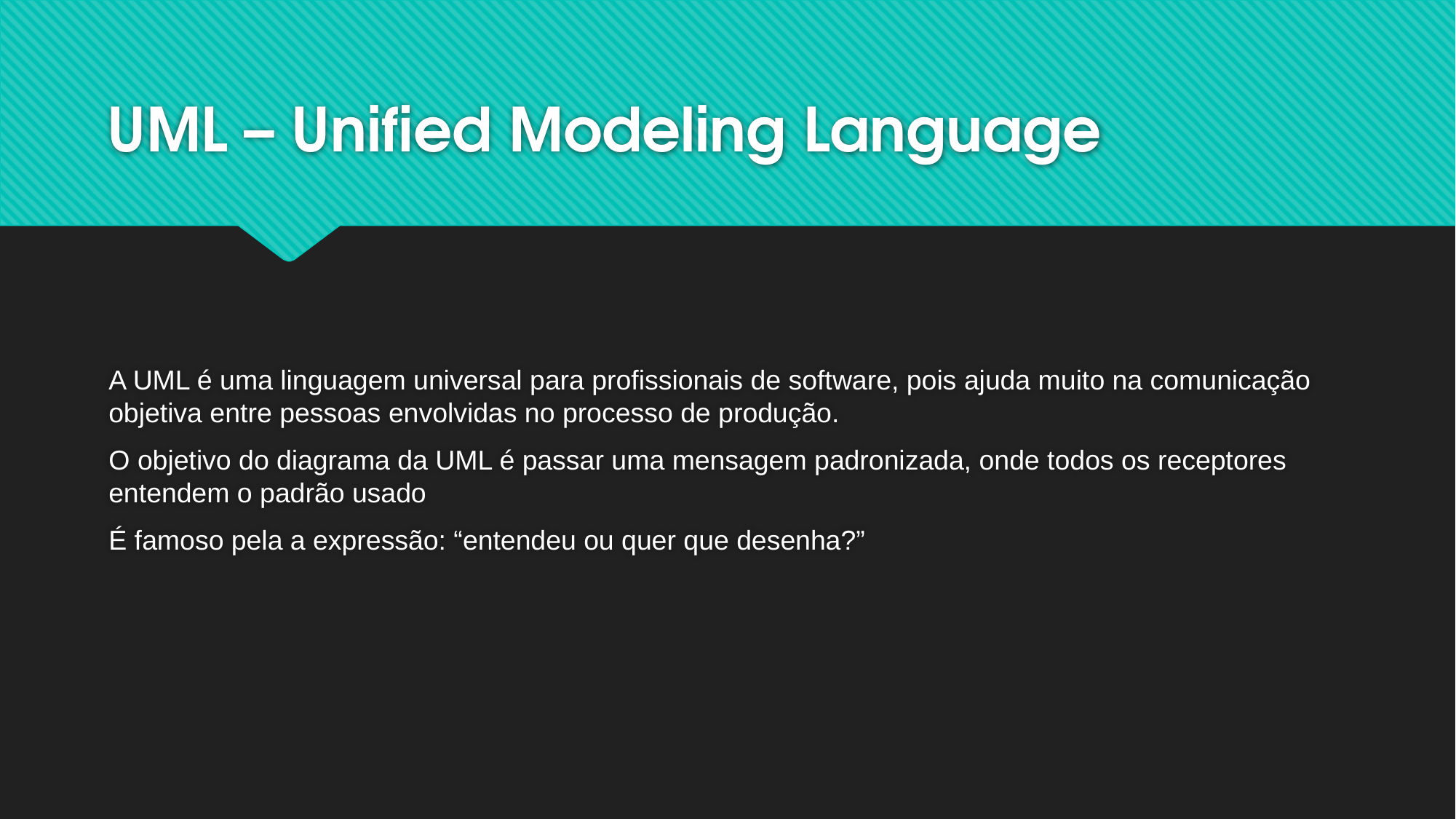

# UML – Unified Modeling Language
A UML é uma linguagem universal para profissionais de software, pois ajuda muito na comunicação objetiva entre pessoas envolvidas no processo de produção.
O objetivo do diagrama da UML é passar uma mensagem padronizada, onde todos os receptores entendem o padrão usado
É famoso pela a expressão: “entendeu ou quer que desenha?”